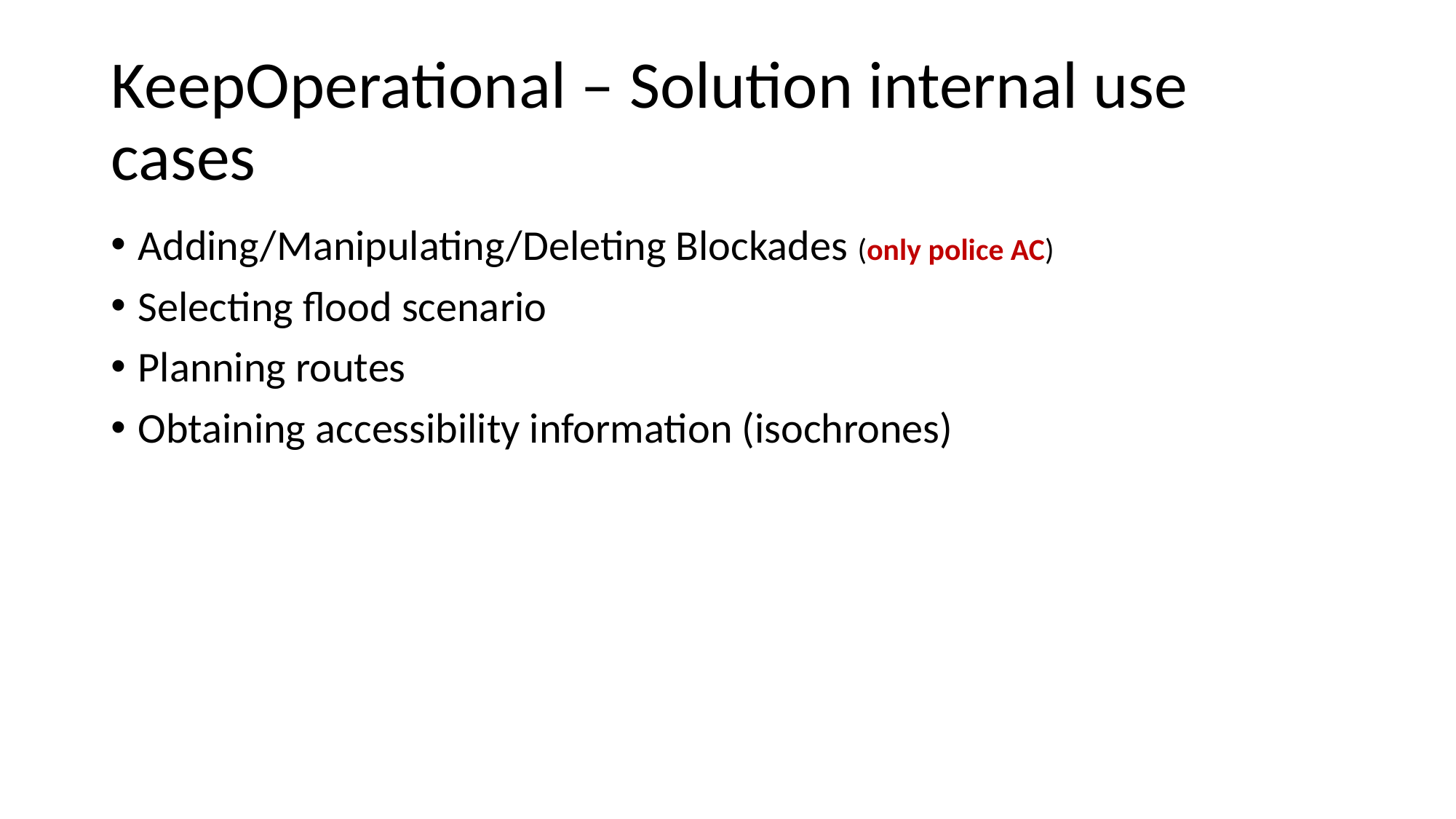

# KeepOperational – Solution internal use cases
Adding/Manipulating/Deleting Blockades (only police AC)
Selecting flood scenario
Planning routes
Obtaining accessibility information (isochrones)